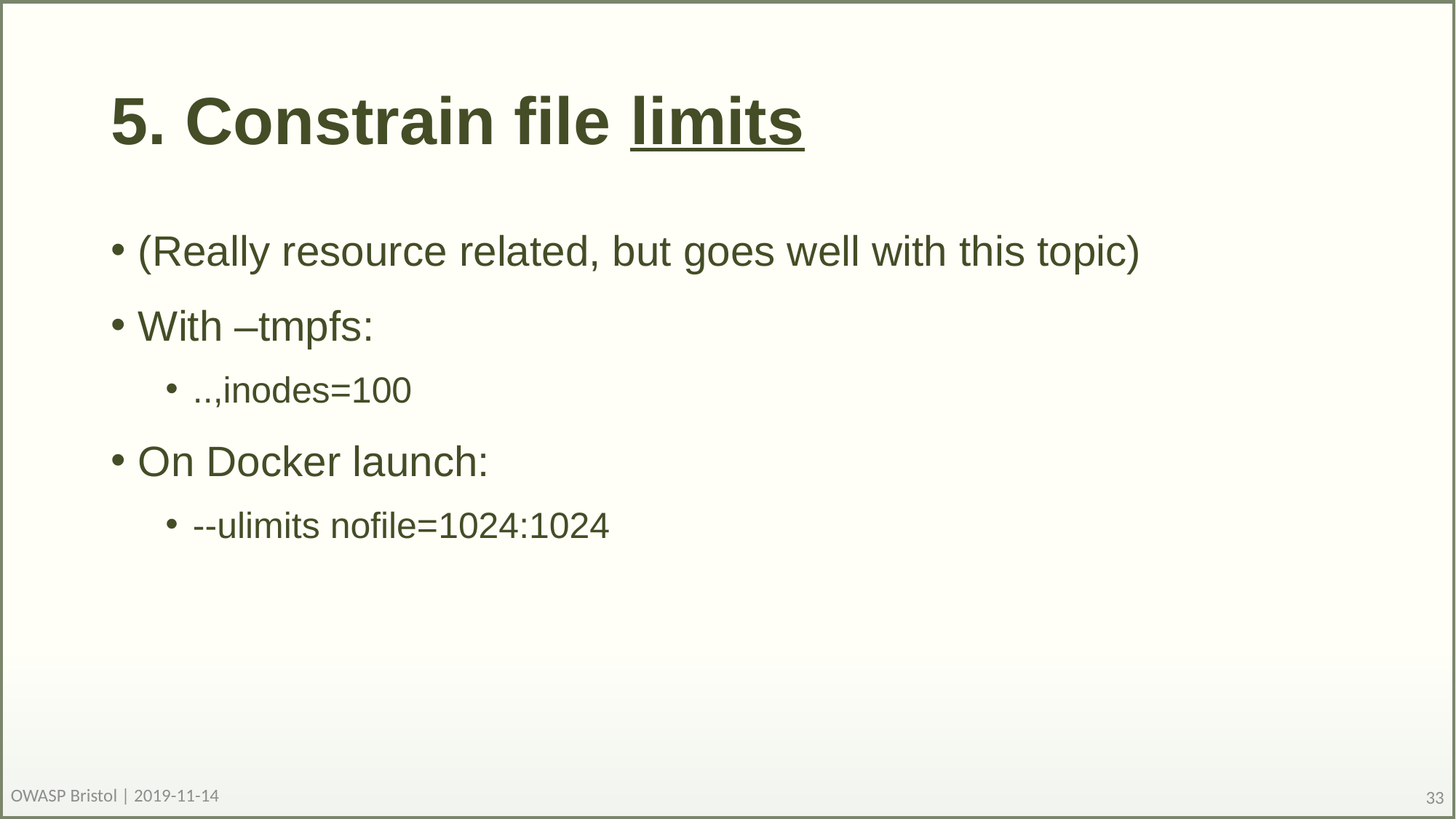

# 5. Constrain file limits
(Really resource related, but goes well with this topic)
With –tmpfs:
..,inodes=100
On Docker launch:
--ulimits nofile=1024:1024

OWASP Bristol | 2019-11-14
33